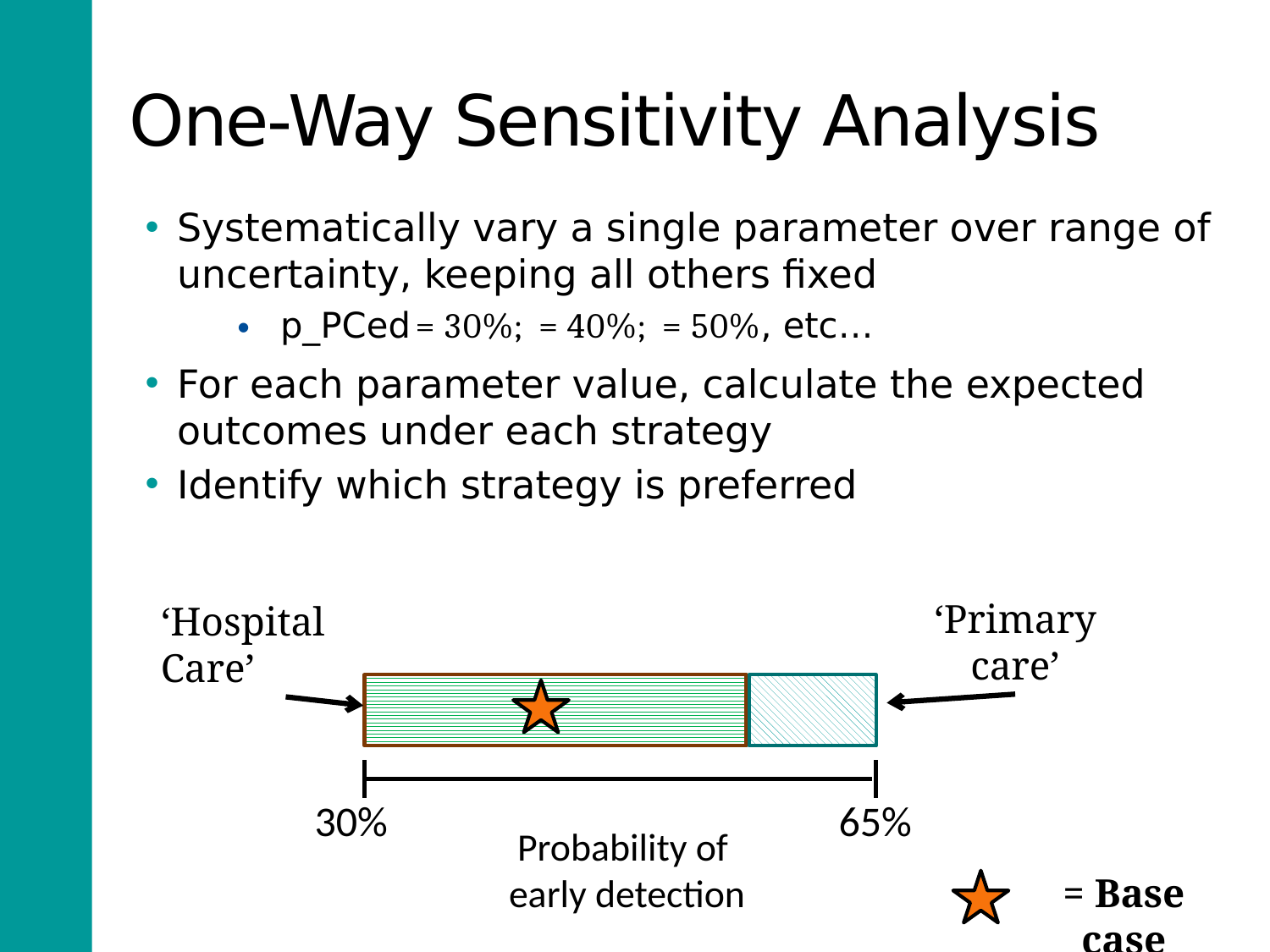

# One-Way Sensitivity Analysis
Systematically vary a single parameter over range of uncertainty, keeping all others fixed
 p_PCed = 30%;  = 40%;  = 50%, etc…
For each parameter value, calculate the expected outcomes under each strategy
Identify which strategy is preferred

‘Primary care’
‘Hospital Care’

30%
65%
Probability of
early detection
= Base case